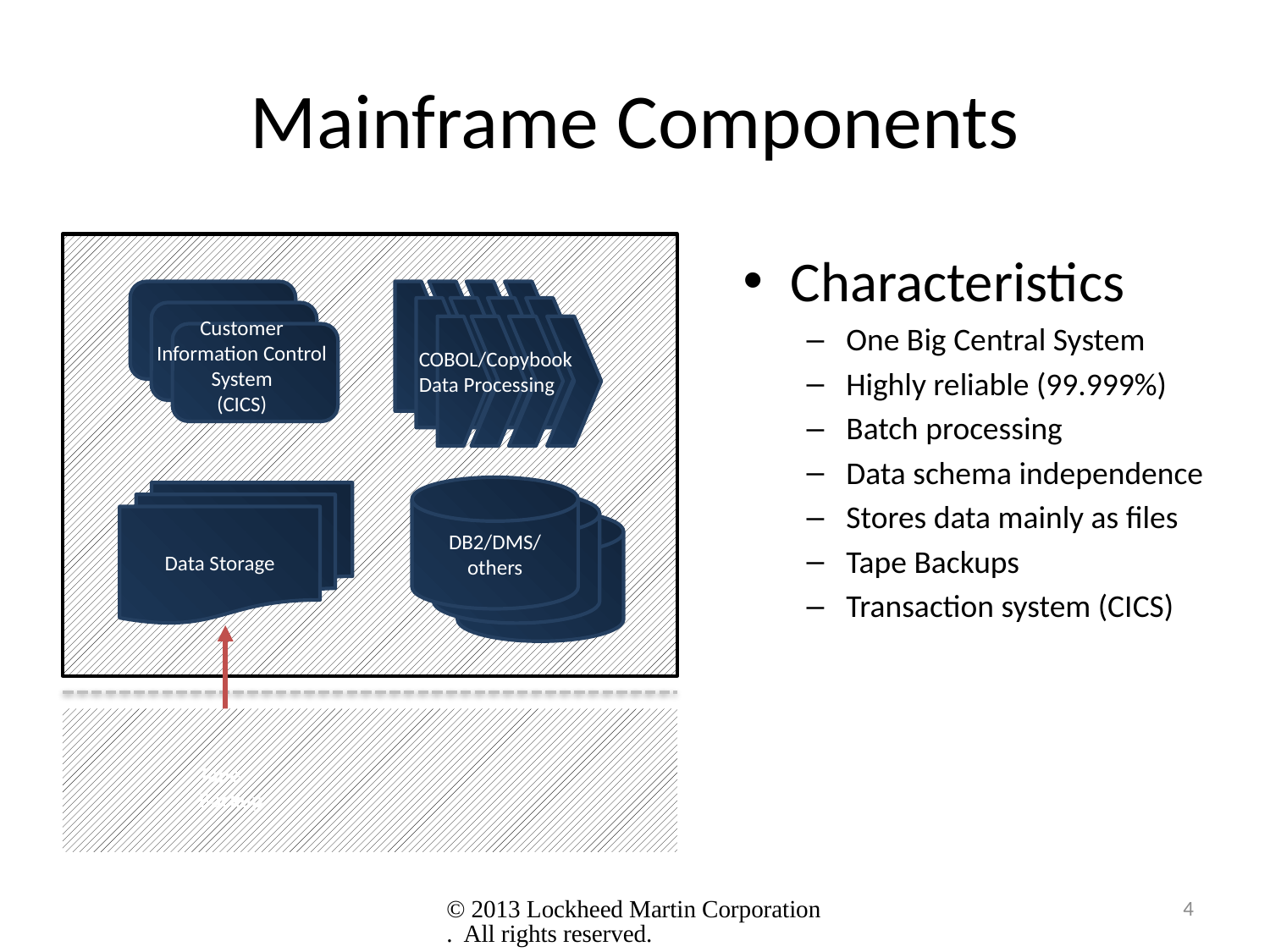

# Mainframe Components

Characteristics
One Big Central System
Highly reliable (99.999%)
Batch processing
Data schema independence
Stores data mainly as files
Tape Backups
Transaction system (CICS)

CICS
CICS

Customer Information Control System
(CICS)
COBOL/Copybook
Data Processing
DB2/DMS/
others

Data Storage

Tape
Backup
© 2013 Lockheed Martin Corporation.  All rights reserved.
4